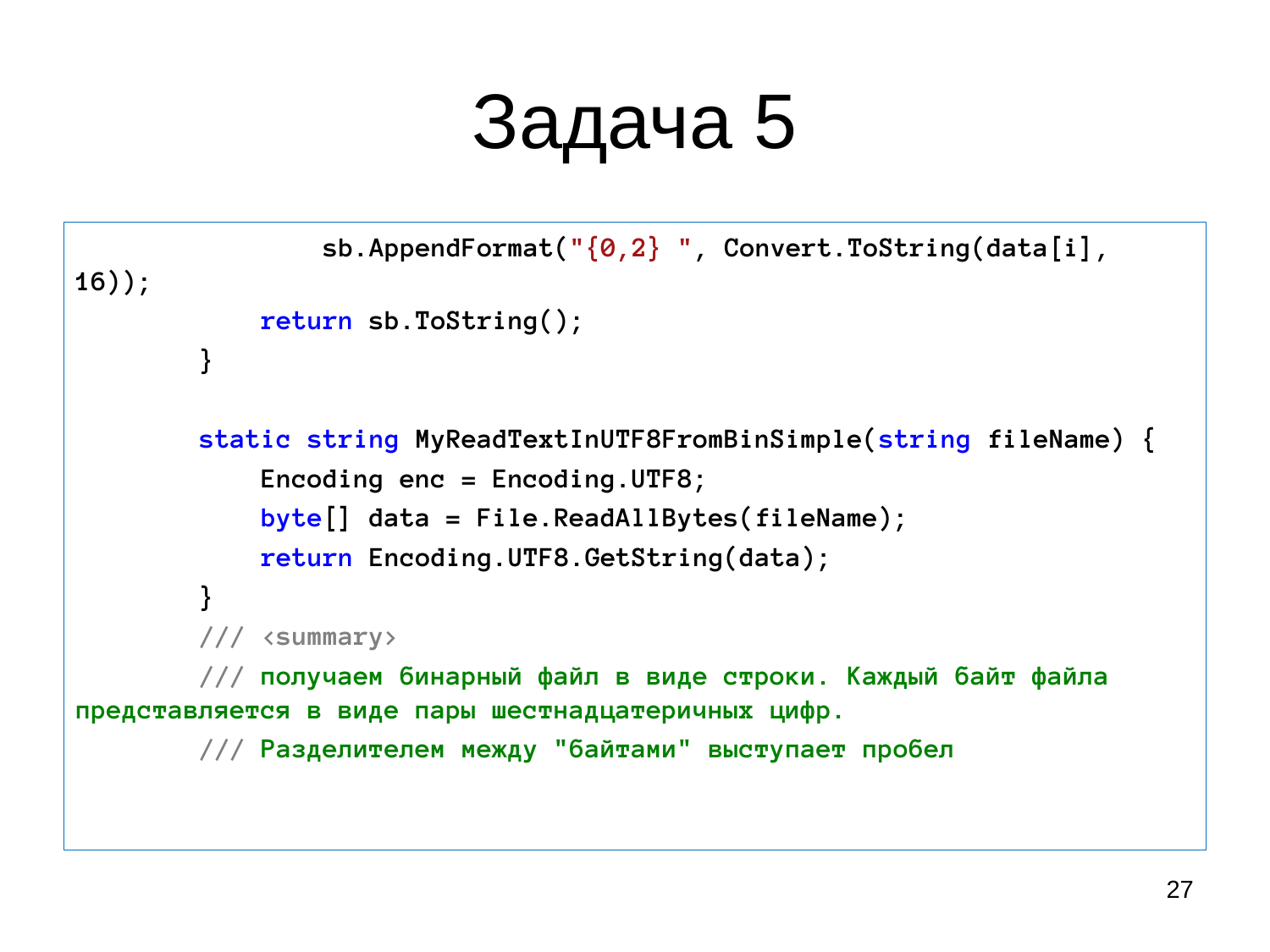

# Задача 5
                sb.AppendFormat("{0,2} ", Convert.ToString(data[i], 16));
            return sb.ToString();
        }

        static string MyReadTextInUTF8FromBinSimple(string fileName) {
            Encoding enc = Encoding.UTF8;
            byte[] data = File.ReadAllBytes(fileName);
            return Encoding.UTF8.GetString(data);
        }
        /// <summary>
        /// получаем бинарный файл в виде строки. Каждый байт файла представляется в виде пары шестнадцатеричных цифр.
        /// Разделителем между "байтами" выступает пробел
27